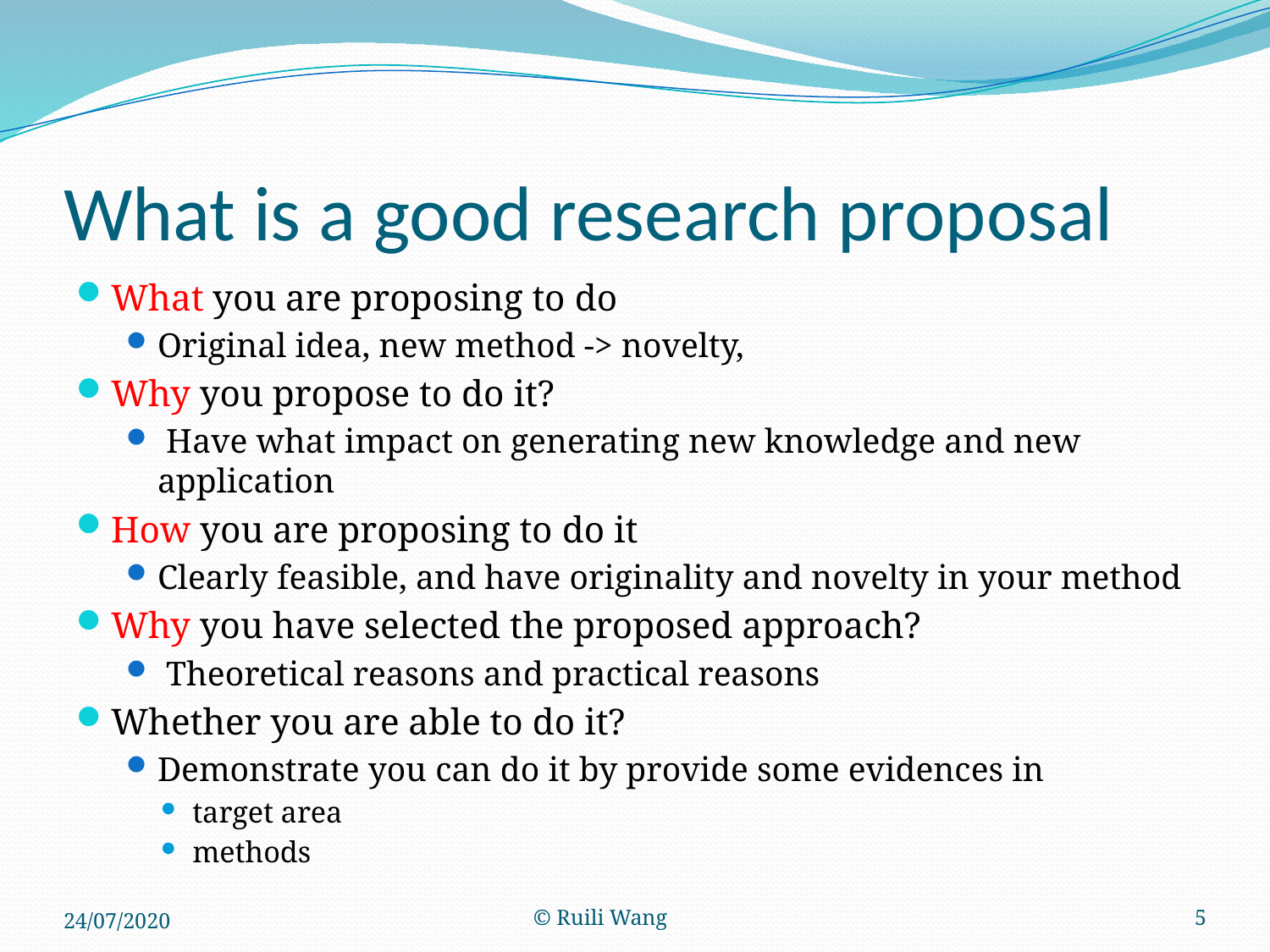

# What is a good research proposal
What you are proposing to do
Original idea, new method -> novelty,
Why you propose to do it?
 Have what impact on generating new knowledge and new application
How you are proposing to do it
Clearly feasible, and have originality and novelty in your method
Why you have selected the proposed approach?
 Theoretical reasons and practical reasons
Whether you are able to do it?
Demonstrate you can do it by provide some evidences in
target area
methods
24/07/2020
© Ruili Wang
5